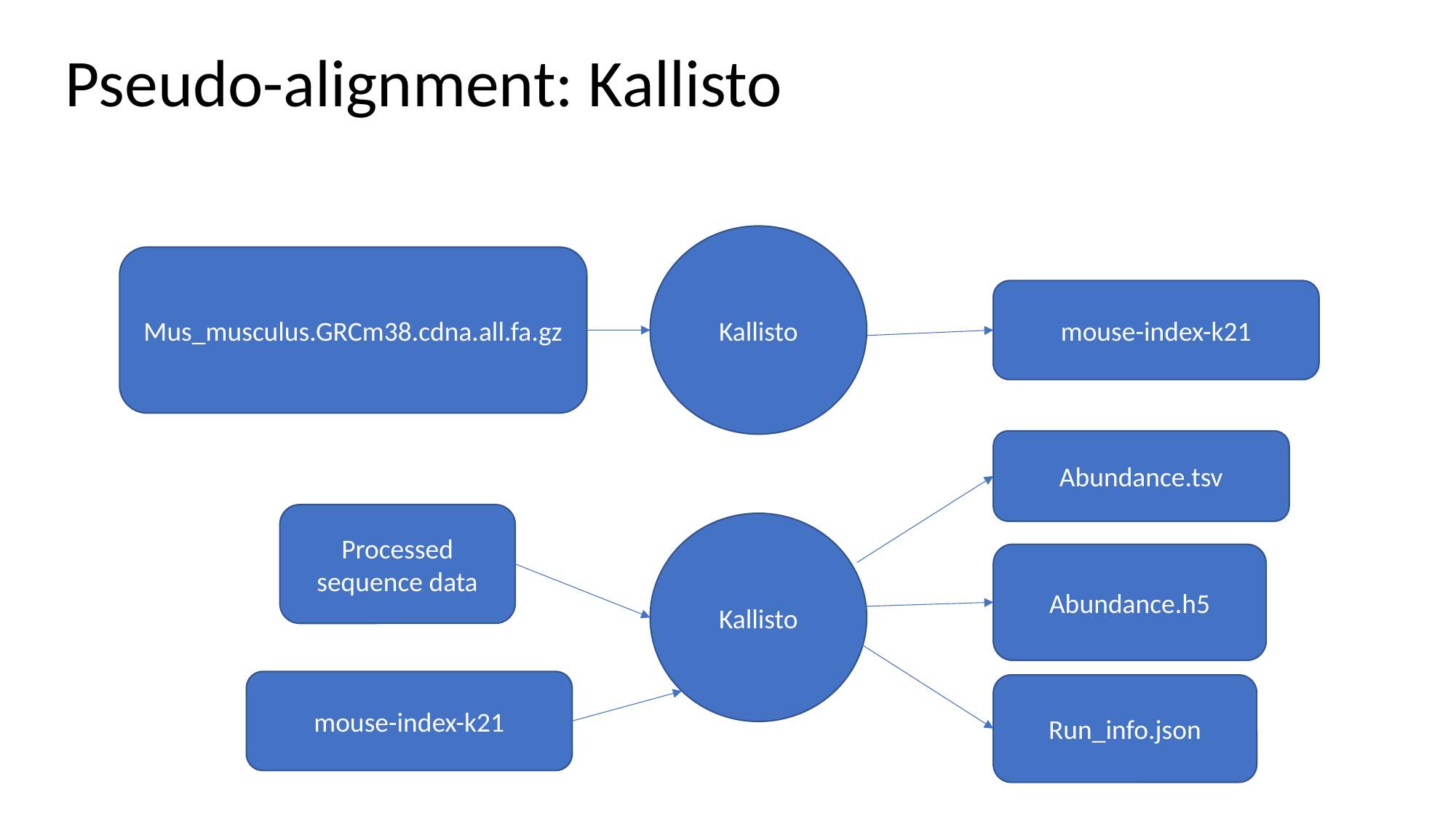

# Pseudo-alignment: Kallisto
Kallisto
Mus_musculus.GRCm38.cdna.all.fa.gz
mouse-index-k21
Abundance.tsv
Processed sequence data
Kallisto
Abundance.h5
mouse-index-k21
Run_info.json